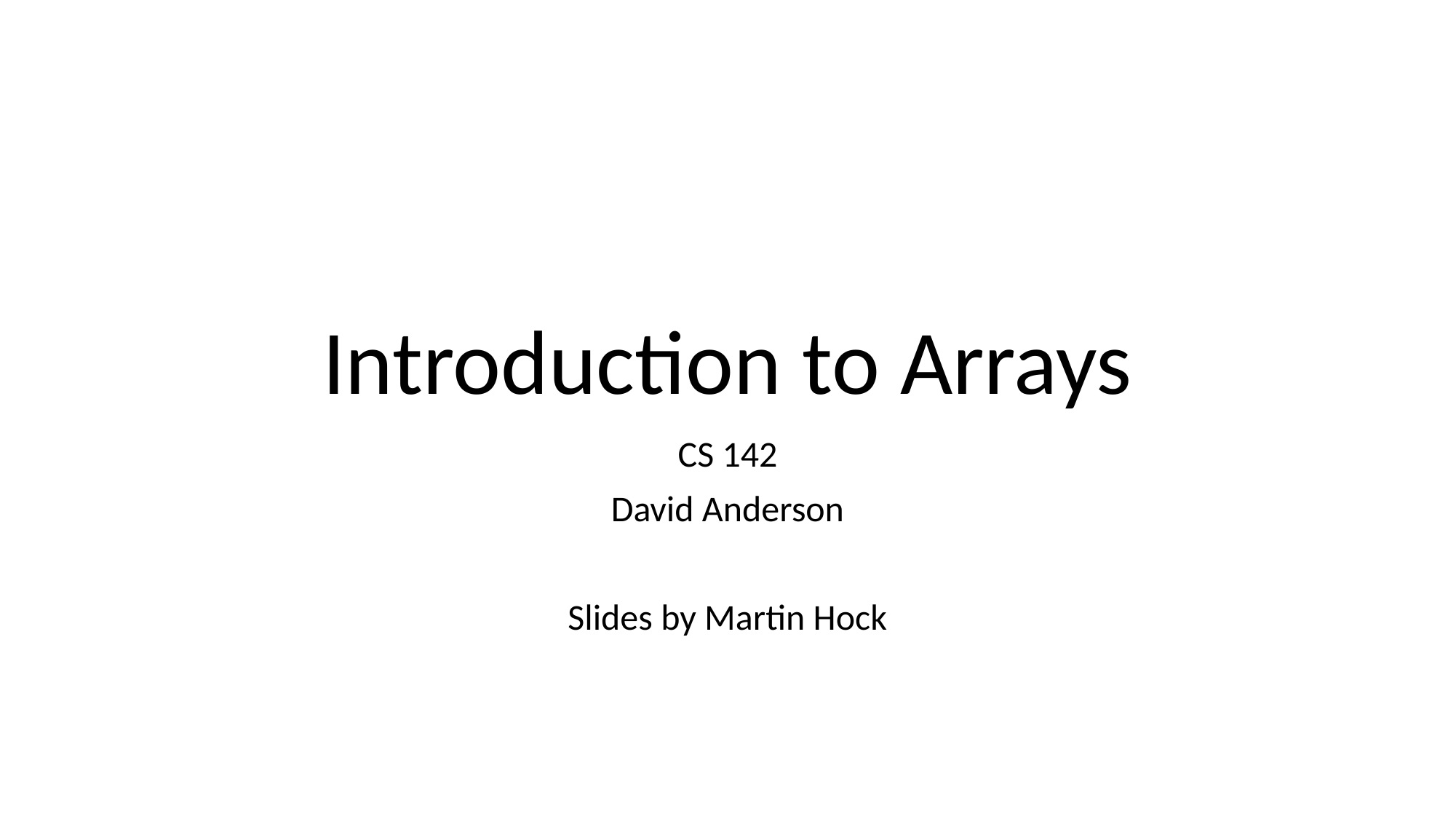

Introduction to Arrays
CS 142
David Anderson

Slides by Martin Hock